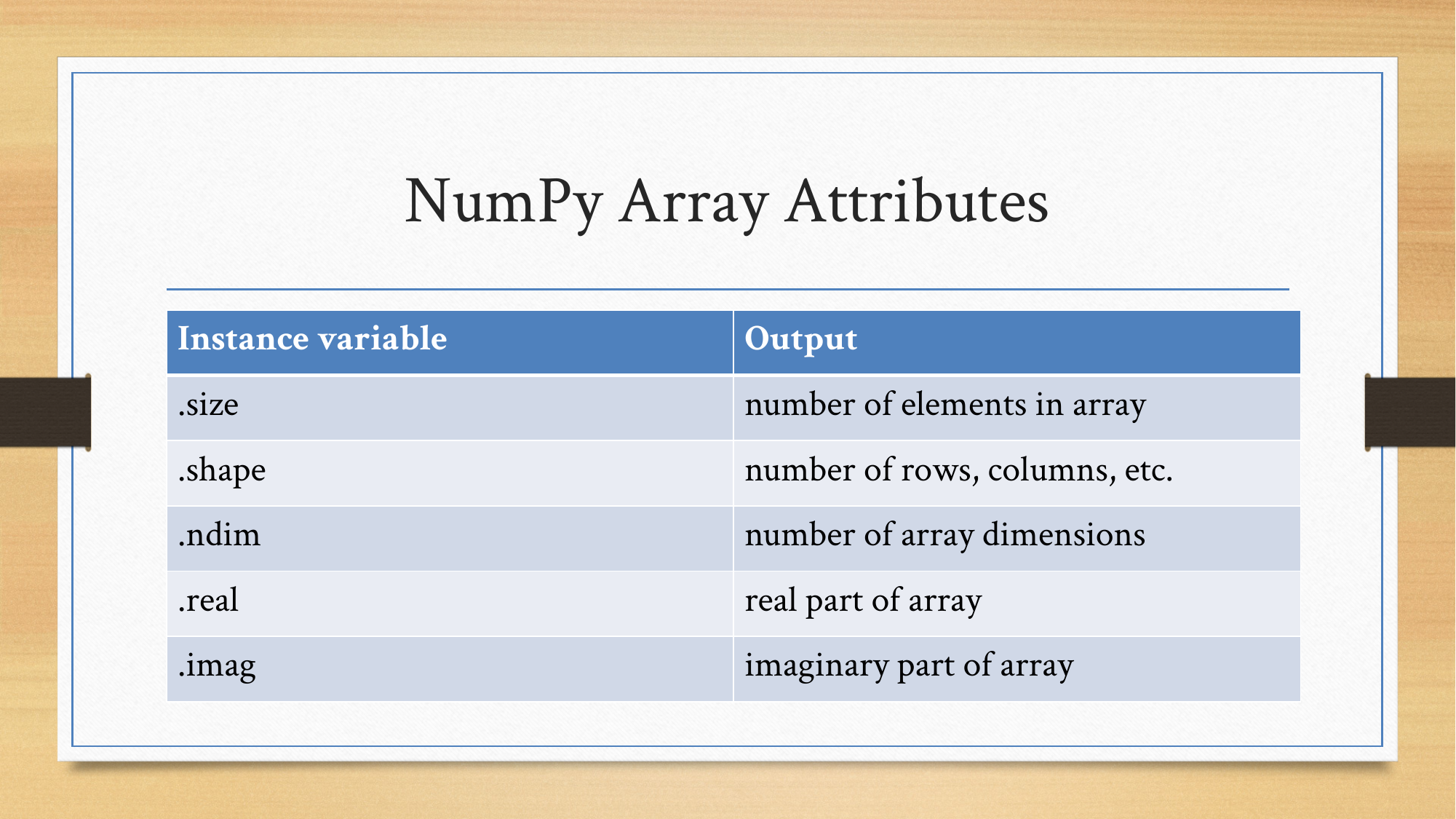

# NumPy Array Attributes
| Instance variable | Output |
| --- | --- |
| .size | number of elements in array |
| .shape | number of rows, columns, etc. |
| .ndim | number of array dimensions |
| .real | real part of array |
| .imag | imaginary part of array |